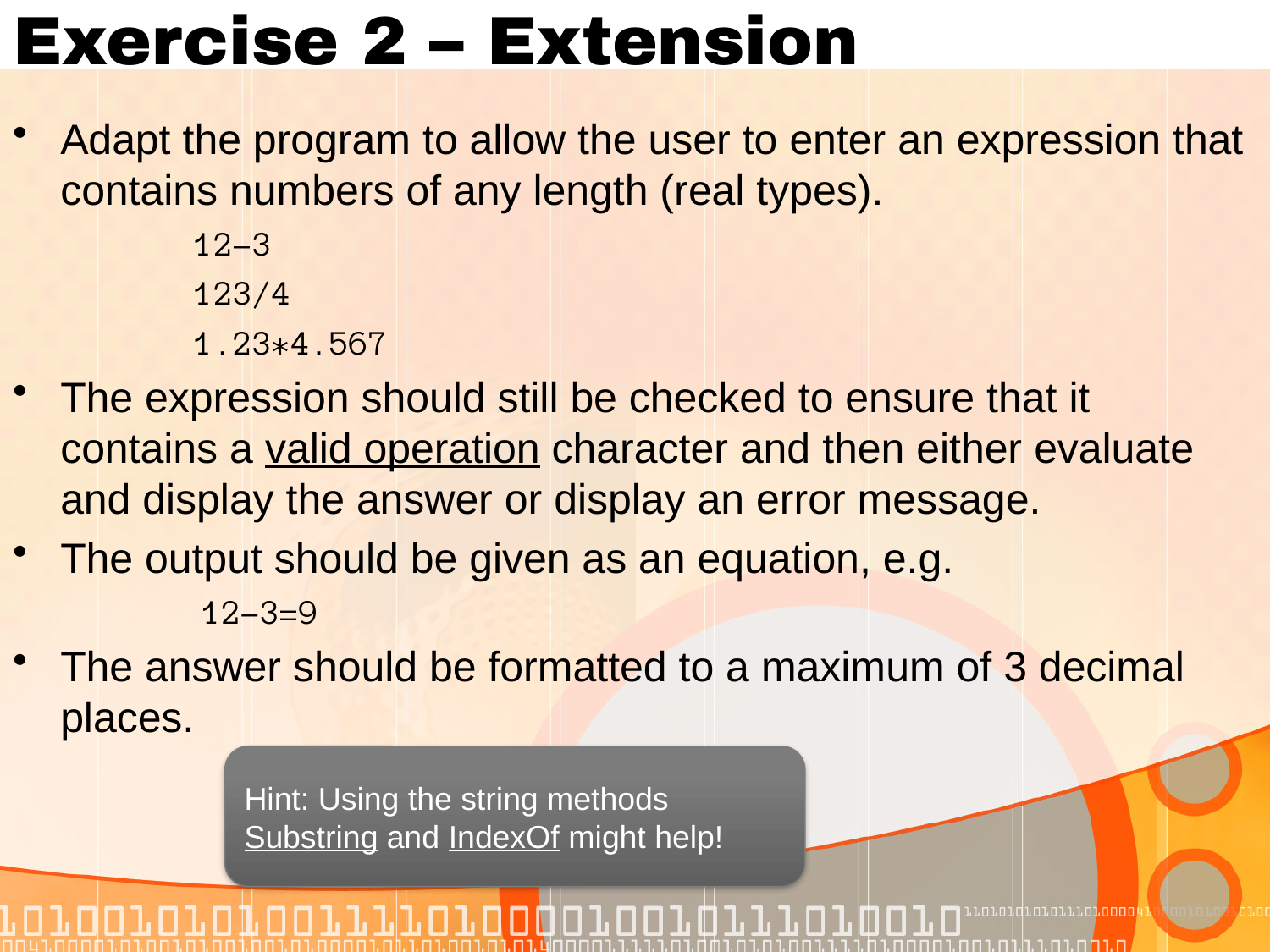

# Exercise 2 – Extension
Adapt the program to allow the user to enter an expression that contains numbers of any length (real types).
	12-3
	123/4
	1.23*4.567
The expression should still be checked to ensure that it contains a valid operation character and then either evaluate and display the answer or display an error message.
The output should be given as an equation, e.g.
	12-3=9
The answer should be formatted to a maximum of 3 decimal places.
Hint: Using the string methods Substring and IndexOf might help!